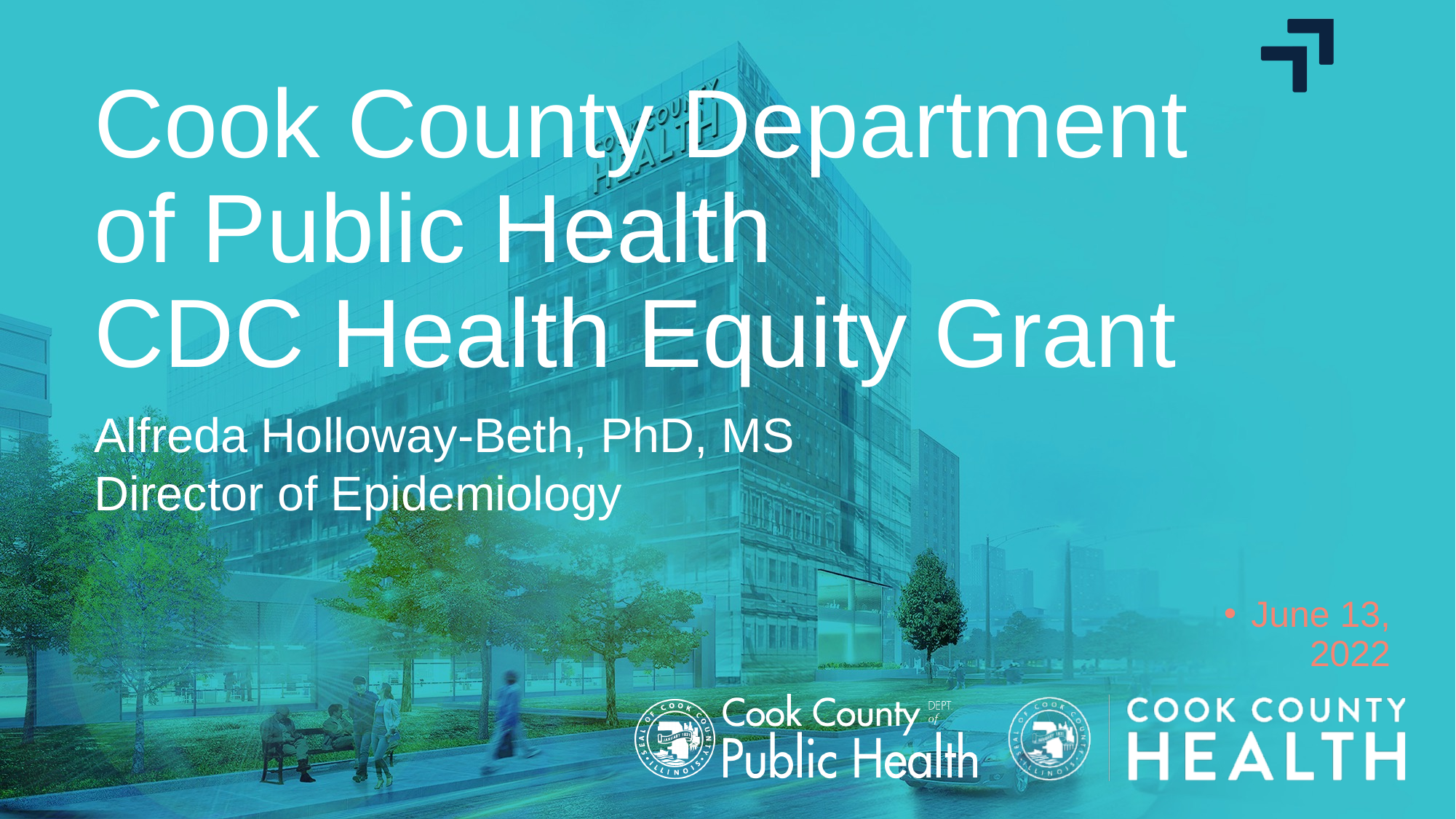

# Cook County Department of Public Health CDC Health Equity Grant
Alfreda Holloway-Beth, PhD, MS
Director of Epidemiology
June 13, 2022